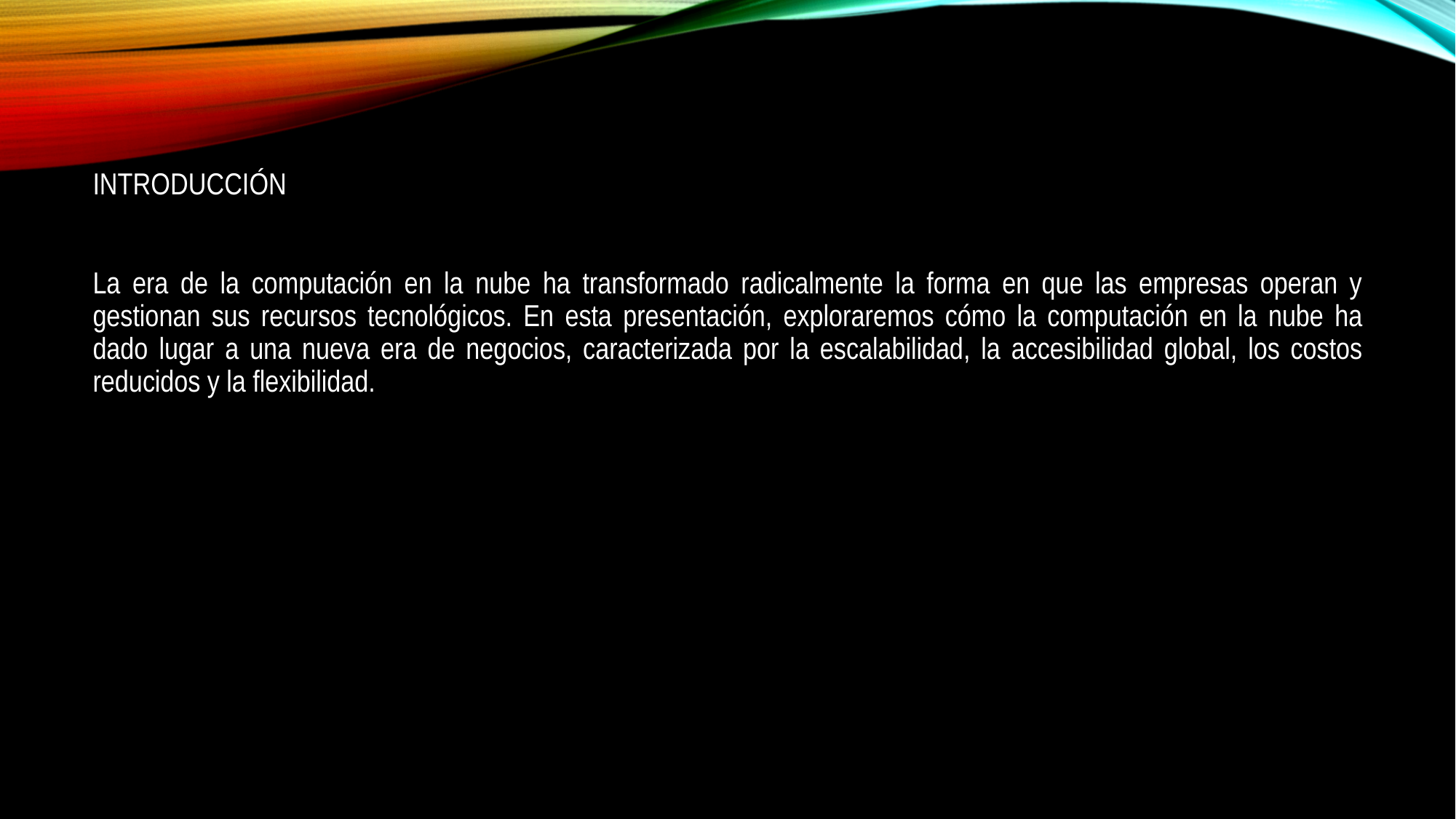

# Introducción
La era de la computación en la nube ha transformado radicalmente la forma en que las empresas operan y gestionan sus recursos tecnológicos. En esta presentación, exploraremos cómo la computación en la nube ha dado lugar a una nueva era de negocios, caracterizada por la escalabilidad, la accesibilidad global, los costos reducidos y la flexibilidad.